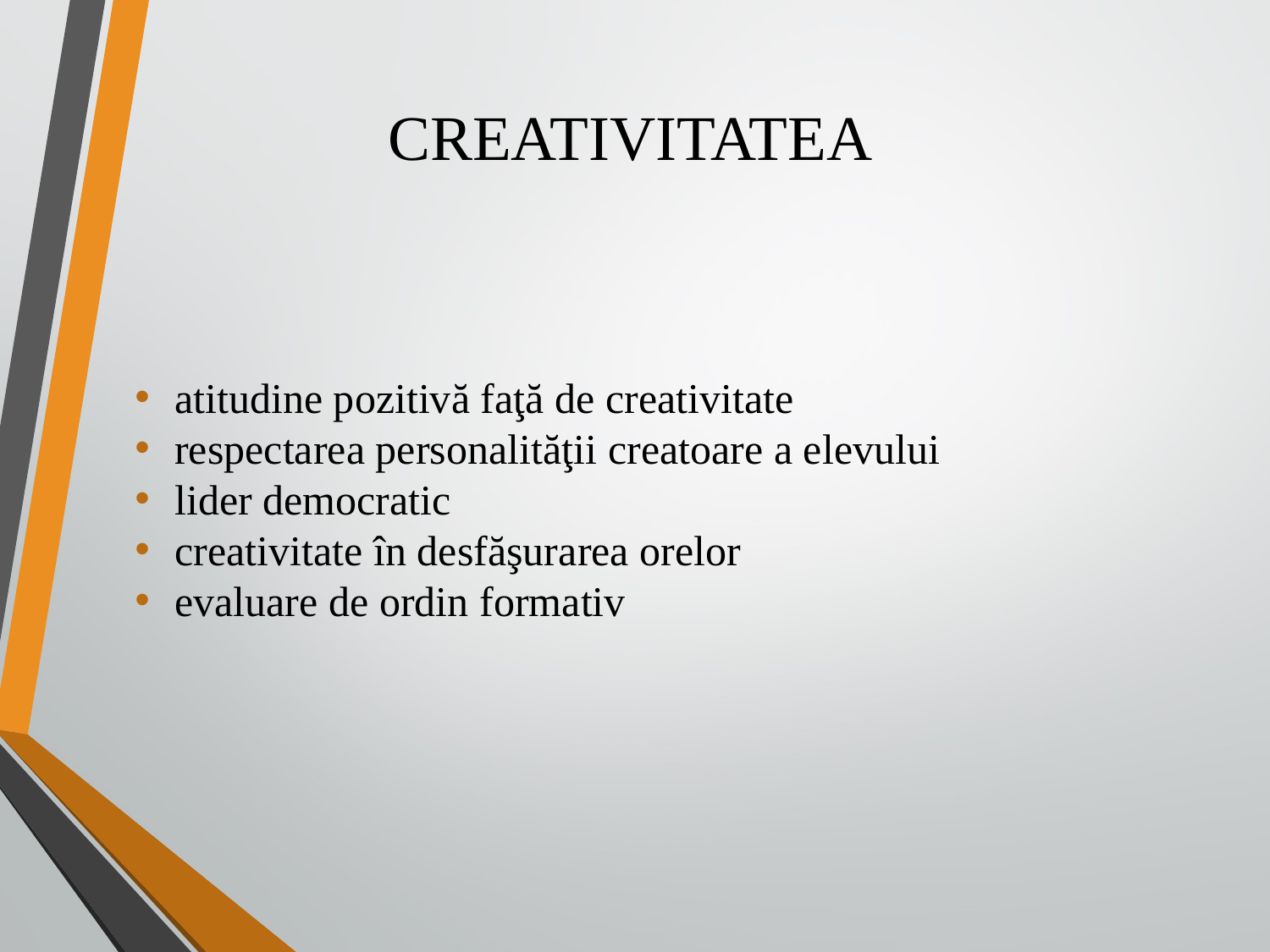

CREATIVITATEA

atitudine pozitivă faţă de creativitate
respectarea personalităţii creatoare a elevului
lider democratic
creativitate în desfăşurarea orelor
evaluare de ordin formativ